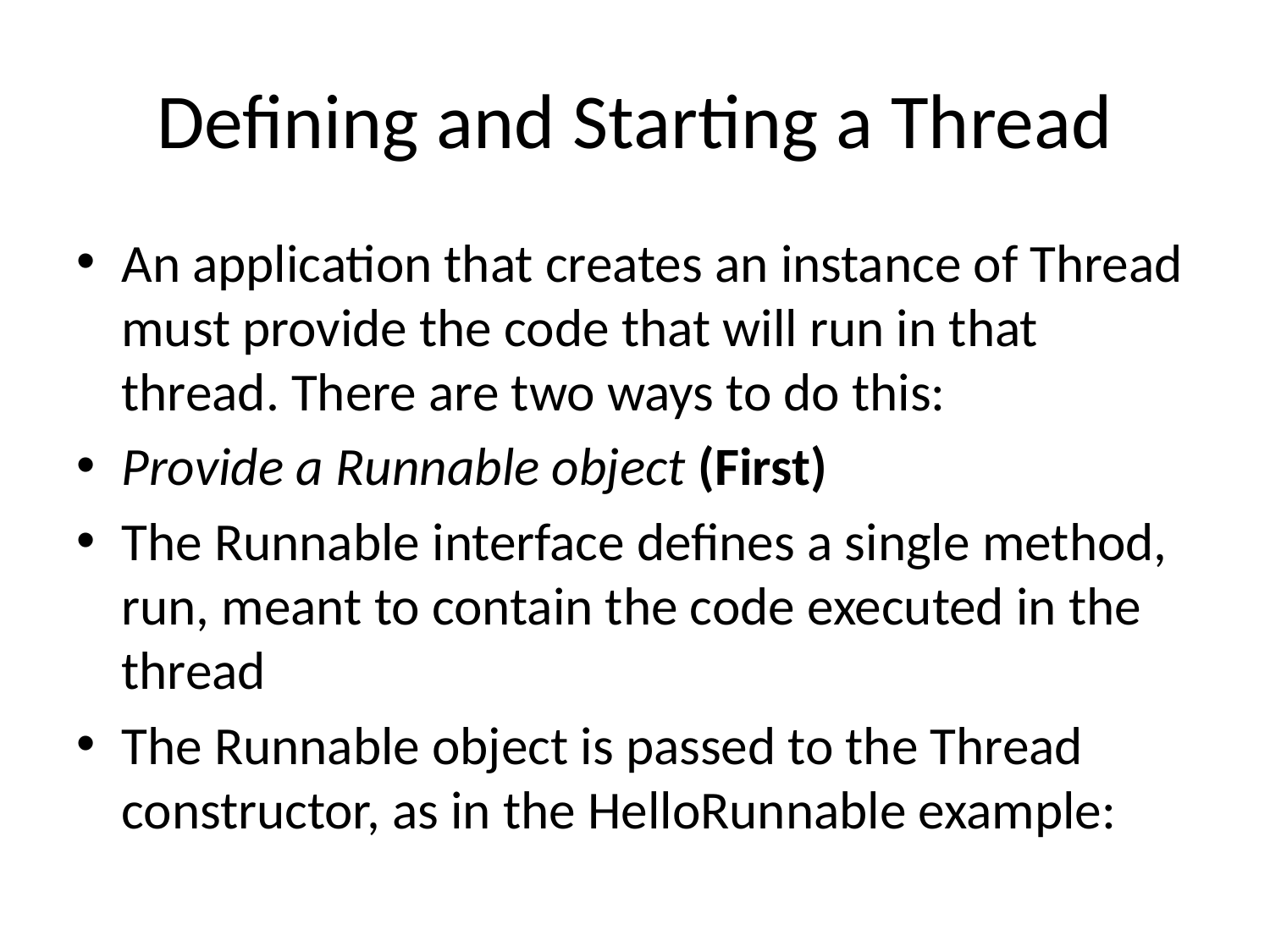

# Defining and Starting a Thread
An application that creates an instance of Thread must provide the code that will run in that thread. There are two ways to do this:
Provide a Runnable object (First)
The Runnable interface defines a single method, run, meant to contain the code executed in the thread
The Runnable object is passed to the Thread constructor, as in the HelloRunnable example: